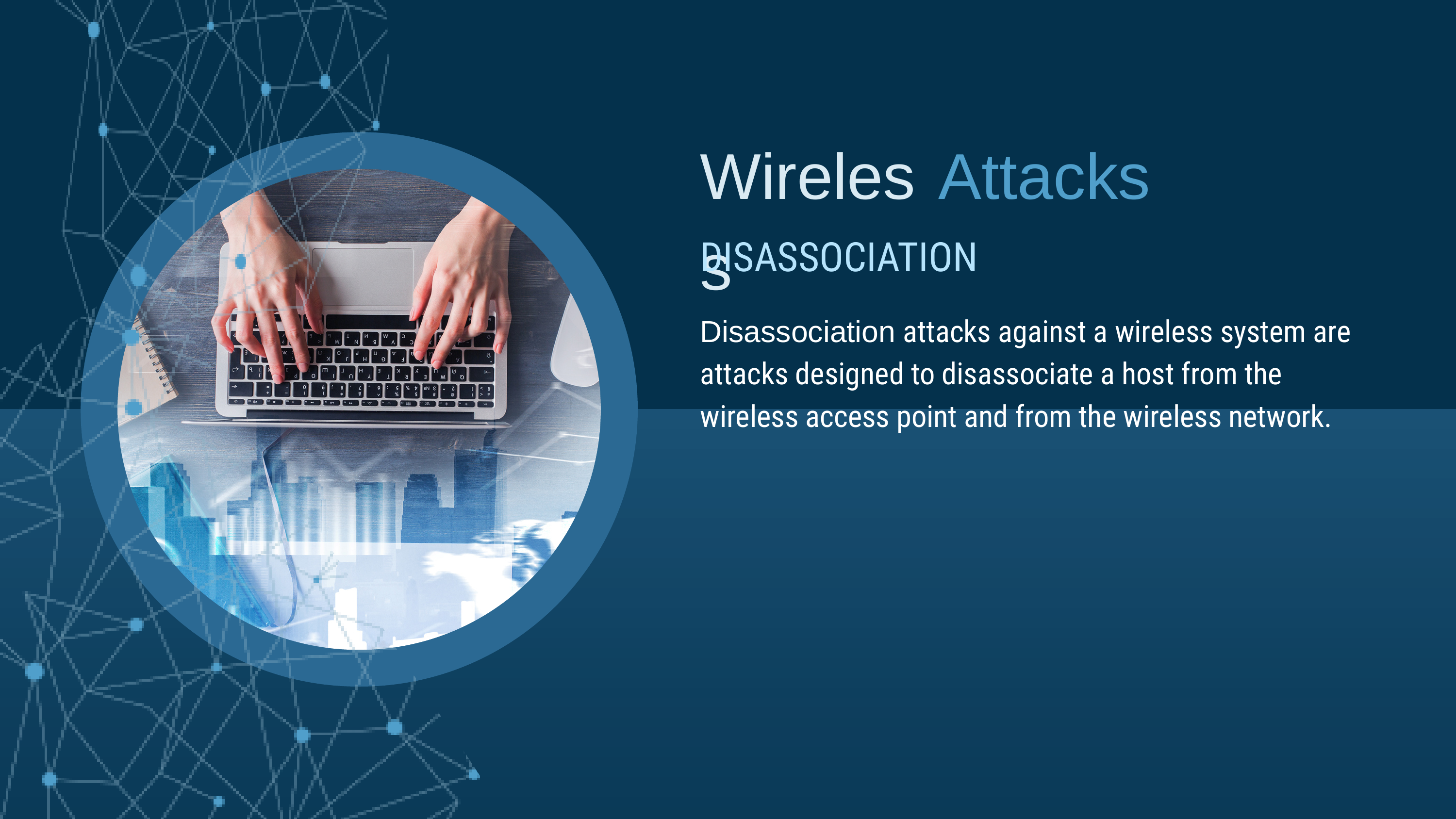

Wireless
Attacks

DISASSOCIATION
Disassociation attacks against a wireless system are attacks designed to disassociate a host from the wireless access point and from the wireless network.